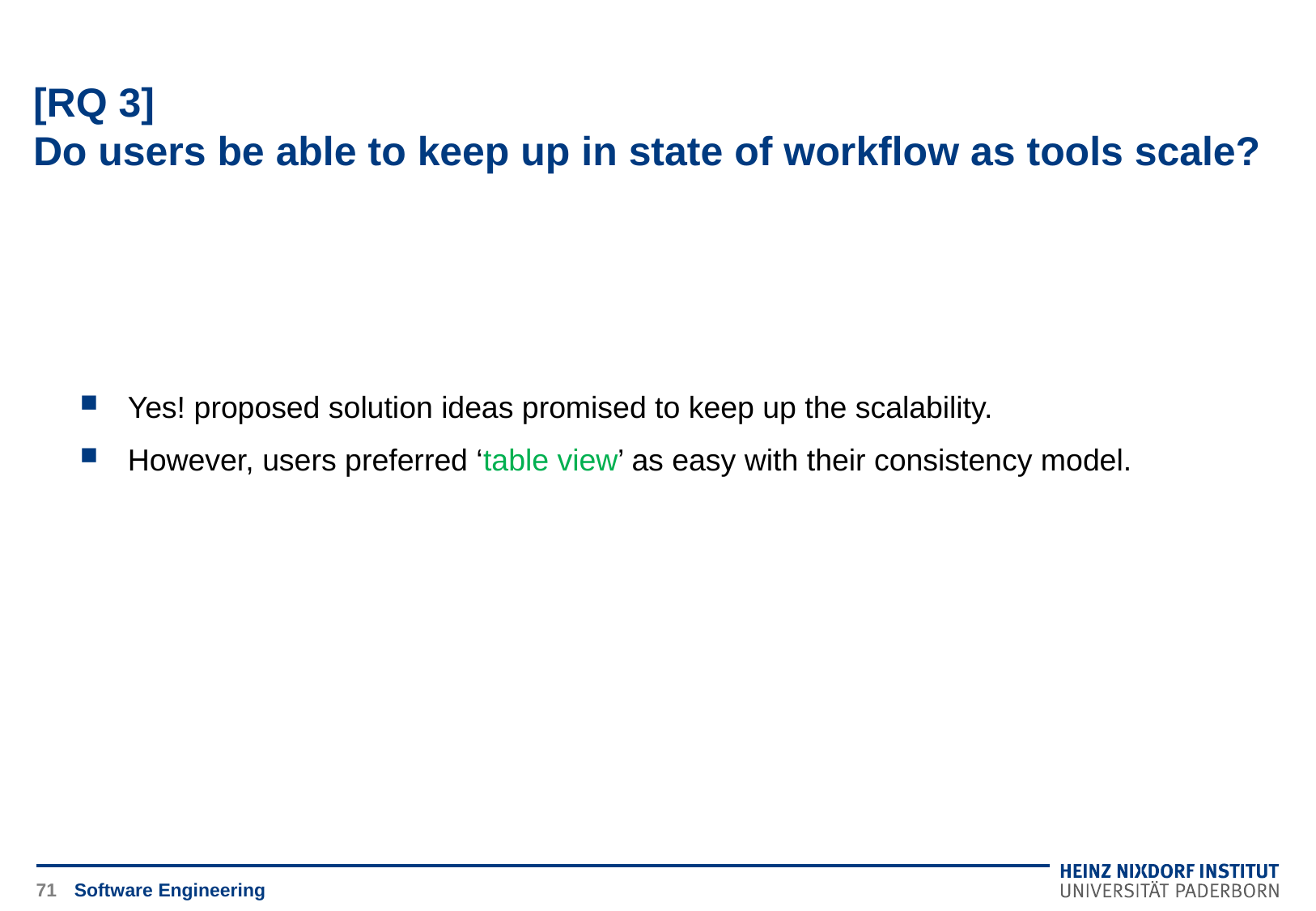

# [RQ 3] Do users be able to keep up in state of workﬂow as tools scale?
Yes! proposed solution ideas promised to keep up the scalability.
However, users preferred ‘table view’ as easy with their consistency model.
71
Software Engineering